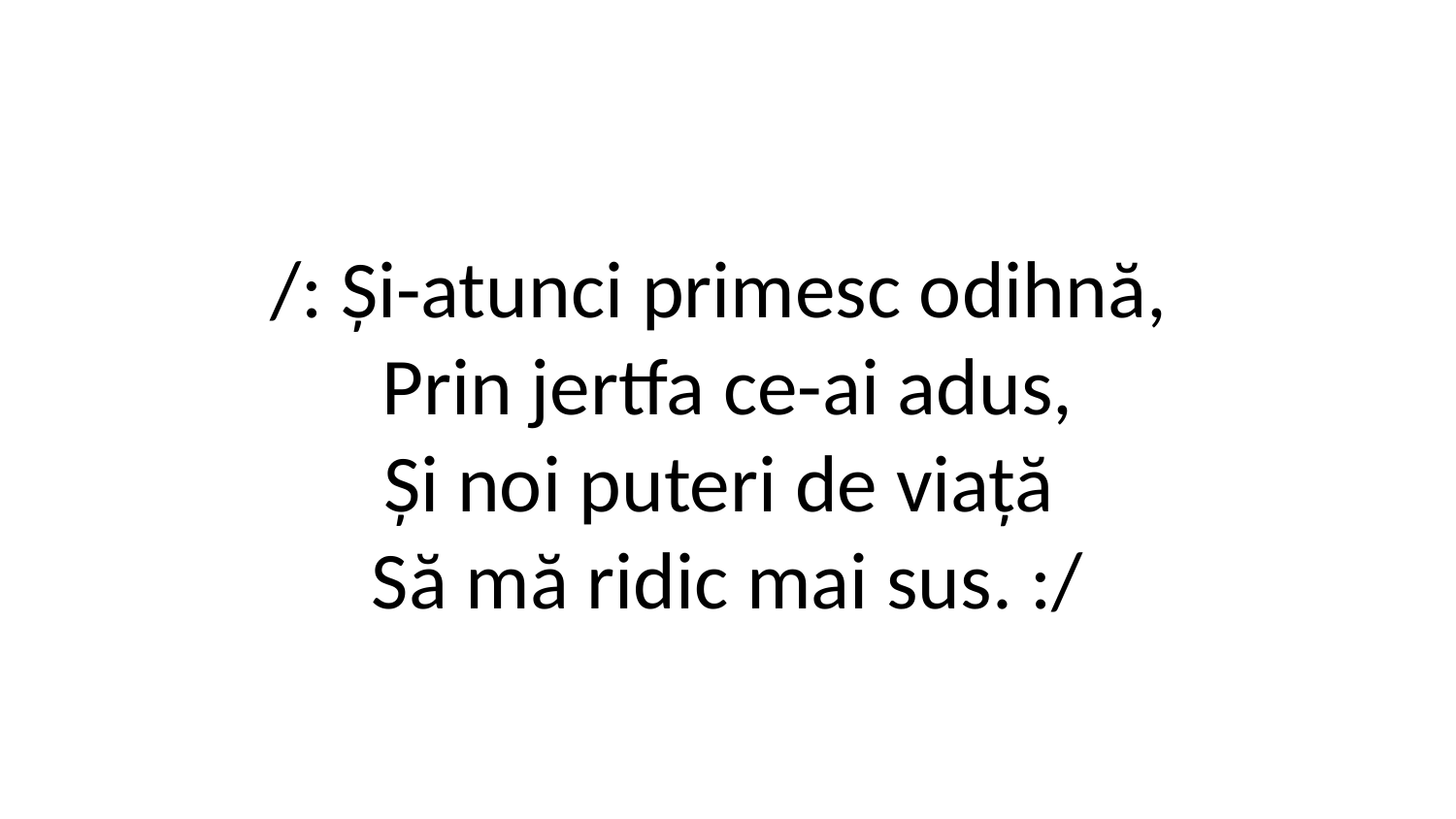

/: Și-atunci primesc odihnă,
Prin jertfa ce-ai adus,
Și noi puteri de viață
Să mă ridic mai sus. :/